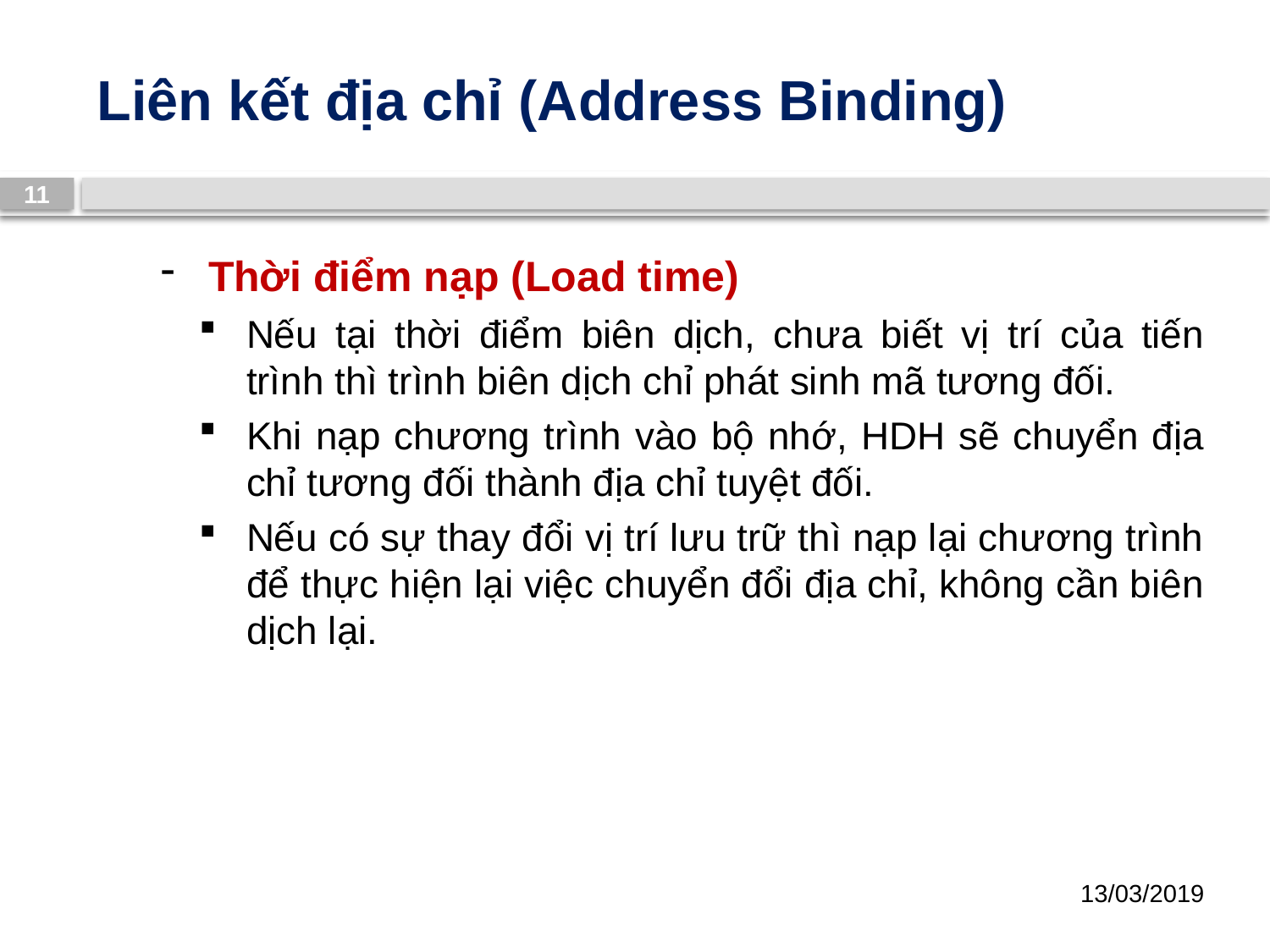

# Liên kết địa chỉ (Address Binding)
11
Thời điểm nạp (Load time)
Nếu tại thời điểm biên dịch, chưa biết vị trí của tiến trình thì trình biên dịch chỉ phát sinh mã tương đối.
Khi nạp chương trình vào bộ nhớ, HDH sẽ chuyển địa chỉ tương đối thành địa chỉ tuyệt đối.
Nếu có sự thay đổi vị trí lưu trữ thì nạp lại chương trình để thực hiện lại việc chuyển đổi địa chỉ, không cần biên dịch lại.

13/03/2019